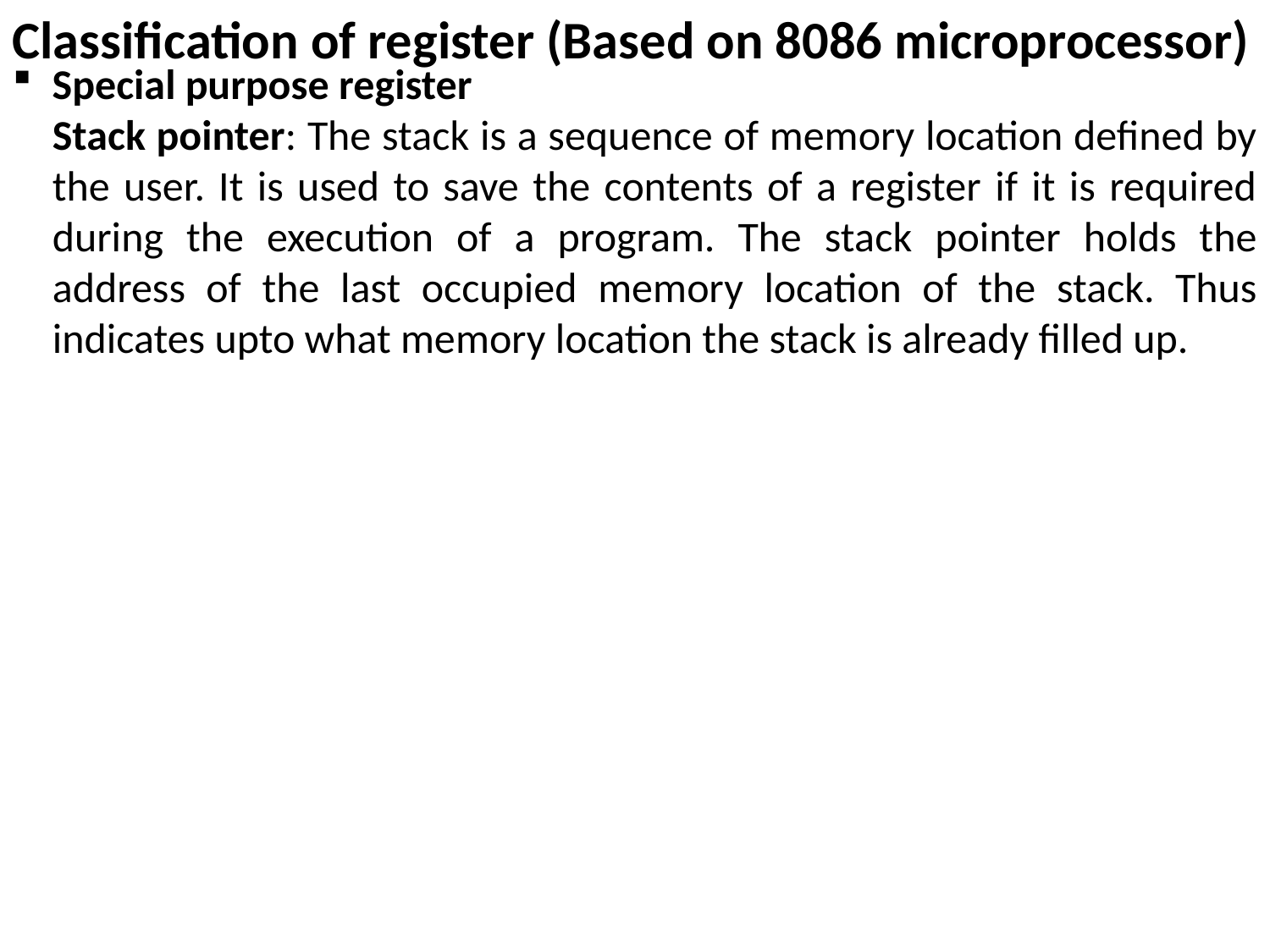

Classification of register (Based on 8086 microprocessor)
Special purpose register
	Stack pointer: The stack is a sequence of memory location defined by the user. It is used to save the contents of a register if it is required during the execution of a program. The stack pointer holds the address of the last occupied memory location of the stack. Thus indicates upto what memory location the stack is already filled up.